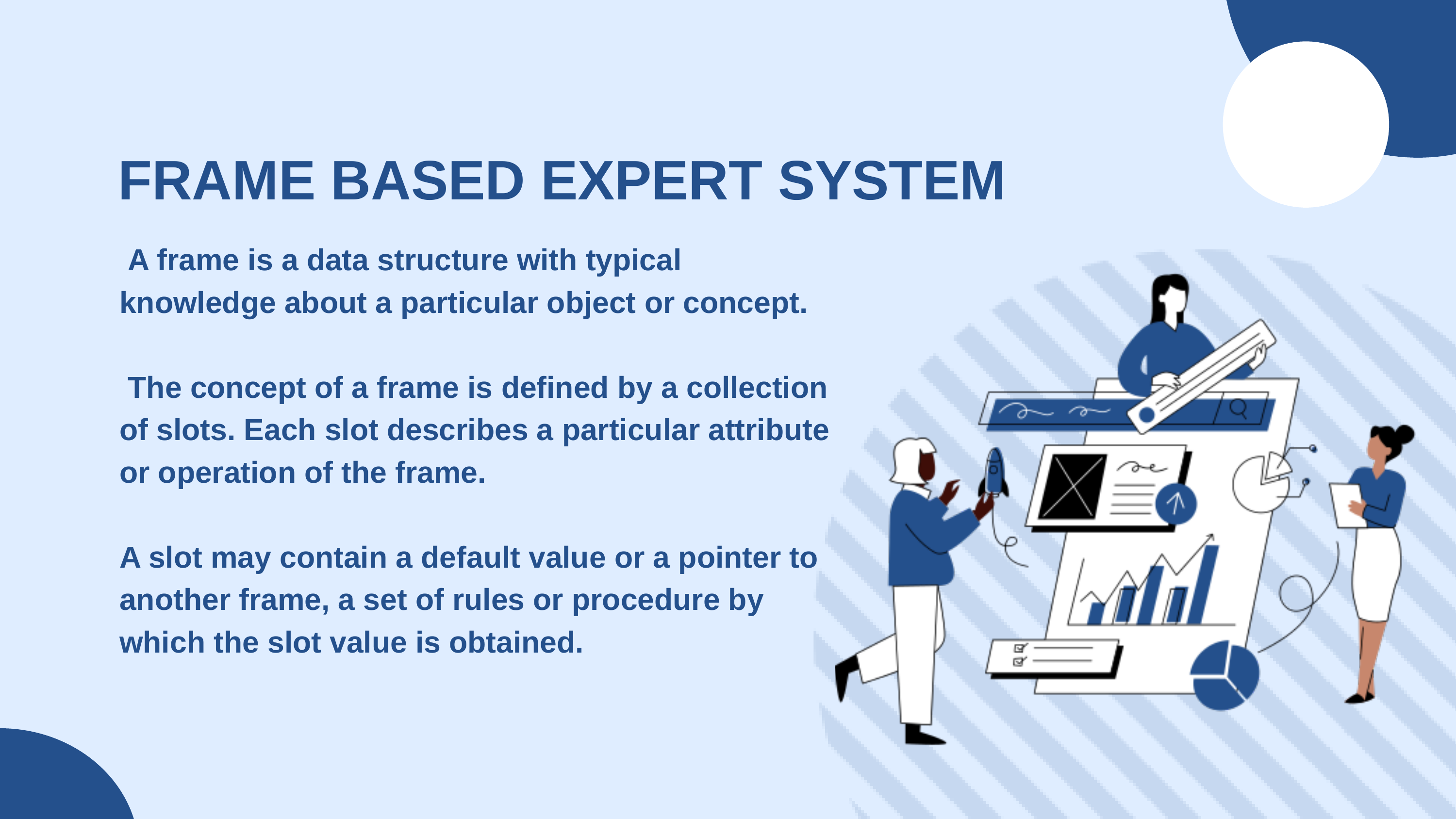

FRAME BASED EXPERT SYSTEM
 A frame is a data structure with typical knowledge about a particular object or concept.

 The concept of a frame is defined by a collection of slots. Each slot describes a particular attribute or operation of the frame.

A slot may contain a default value or a pointer to another frame, a set of rules or procedure by which the slot value is obtained.